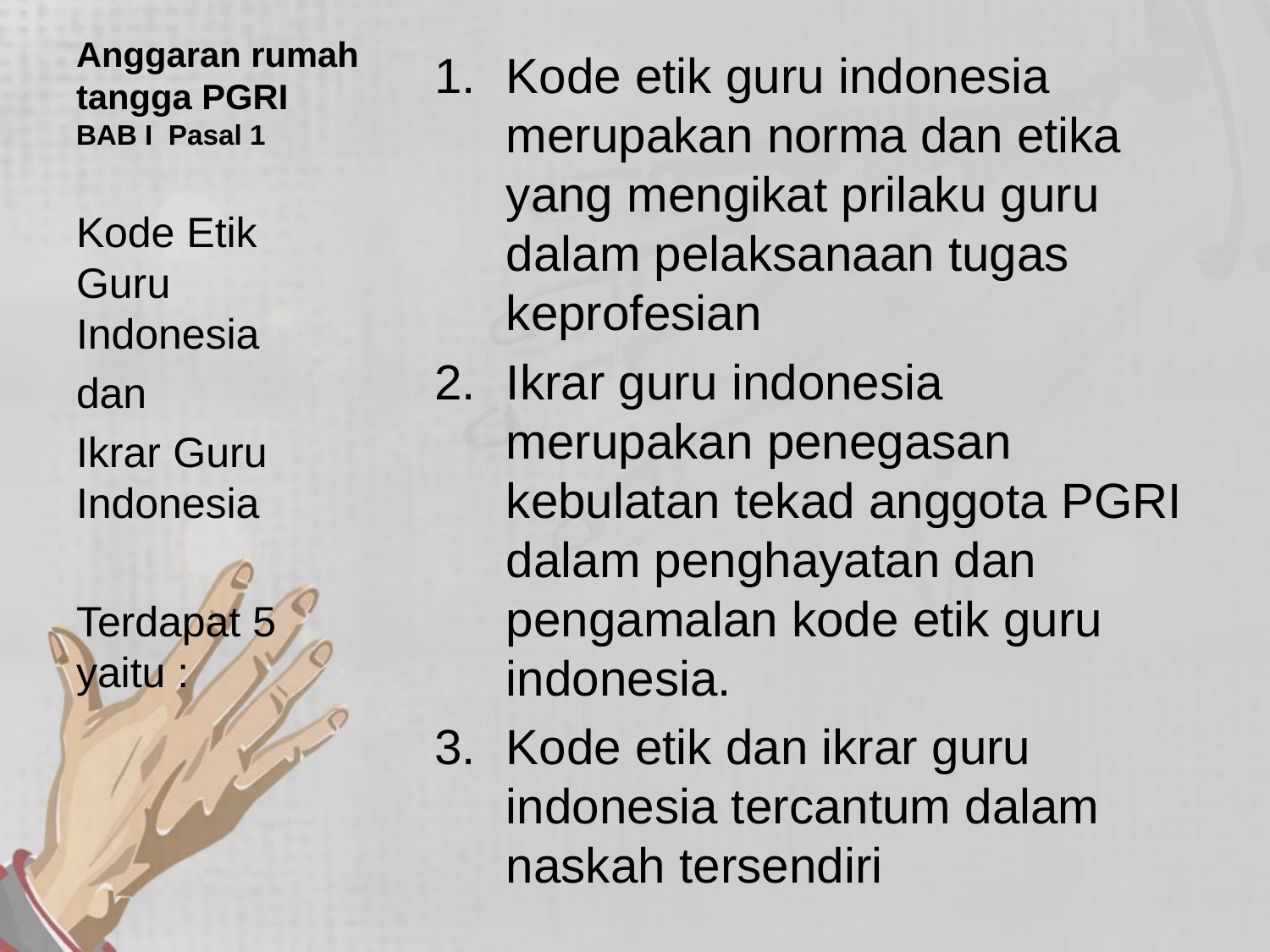

# Anggaran rumah tangga PGRI BAB I  Pasal 1
Kode etik guru indonesia merupakan norma dan etika yang mengikat prilaku guru dalam pelaksanaan tugas keprofesian
Ikrar guru indonesia merupakan penegasan kebulatan tekad anggota PGRI dalam penghayatan dan pengamalan kode etik guru indonesia.
Kode etik dan ikrar guru indonesia tercantum dalam naskah tersendiri

Kode Etik Guru Indonesia
dan
Ikrar Guru Indonesia

Terdapat 5 yaitu :